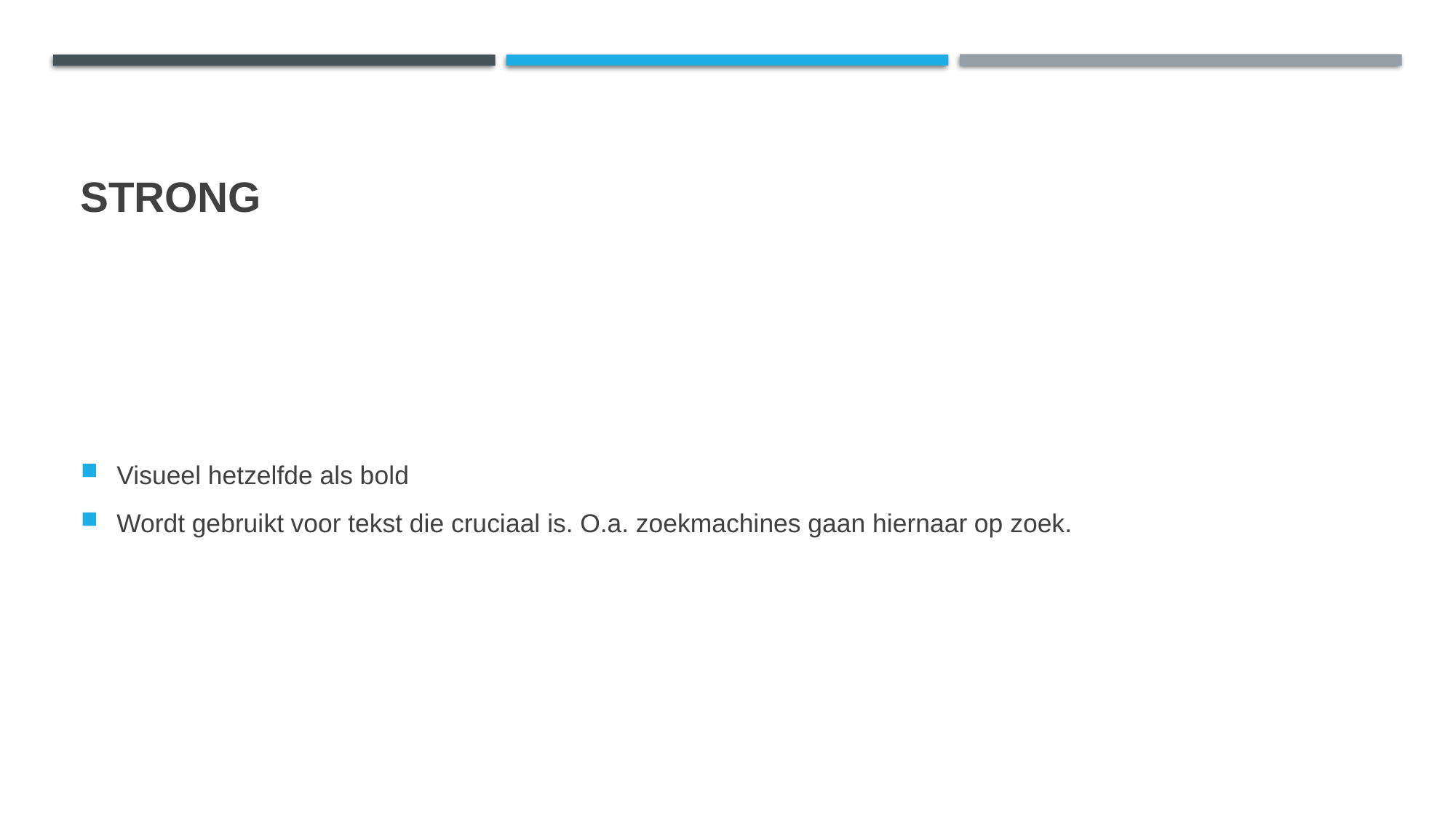

# strong
Visueel hetzelfde als bold
Wordt gebruikt voor tekst die cruciaal is. O.a. zoekmachines gaan hiernaar op zoek.